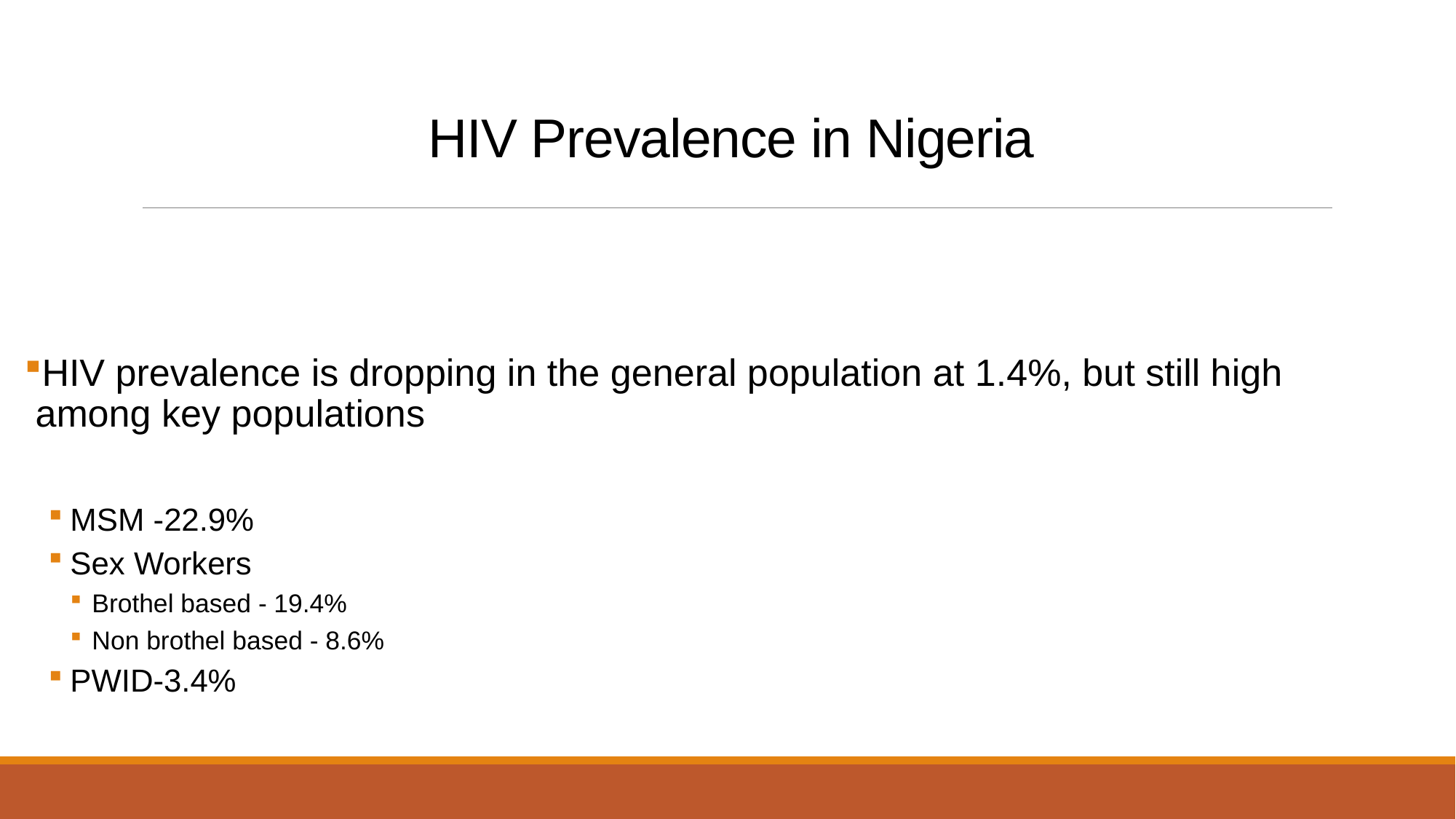

# HIV Prevalence in Nigeria

HIV prevalence is dropping in the general population at 1.4%, but still high among key populations

MSM -22.9%
Sex Workers
Brothel based - 19.4%
Non brothel based - 8.6%
PWID-3.4%